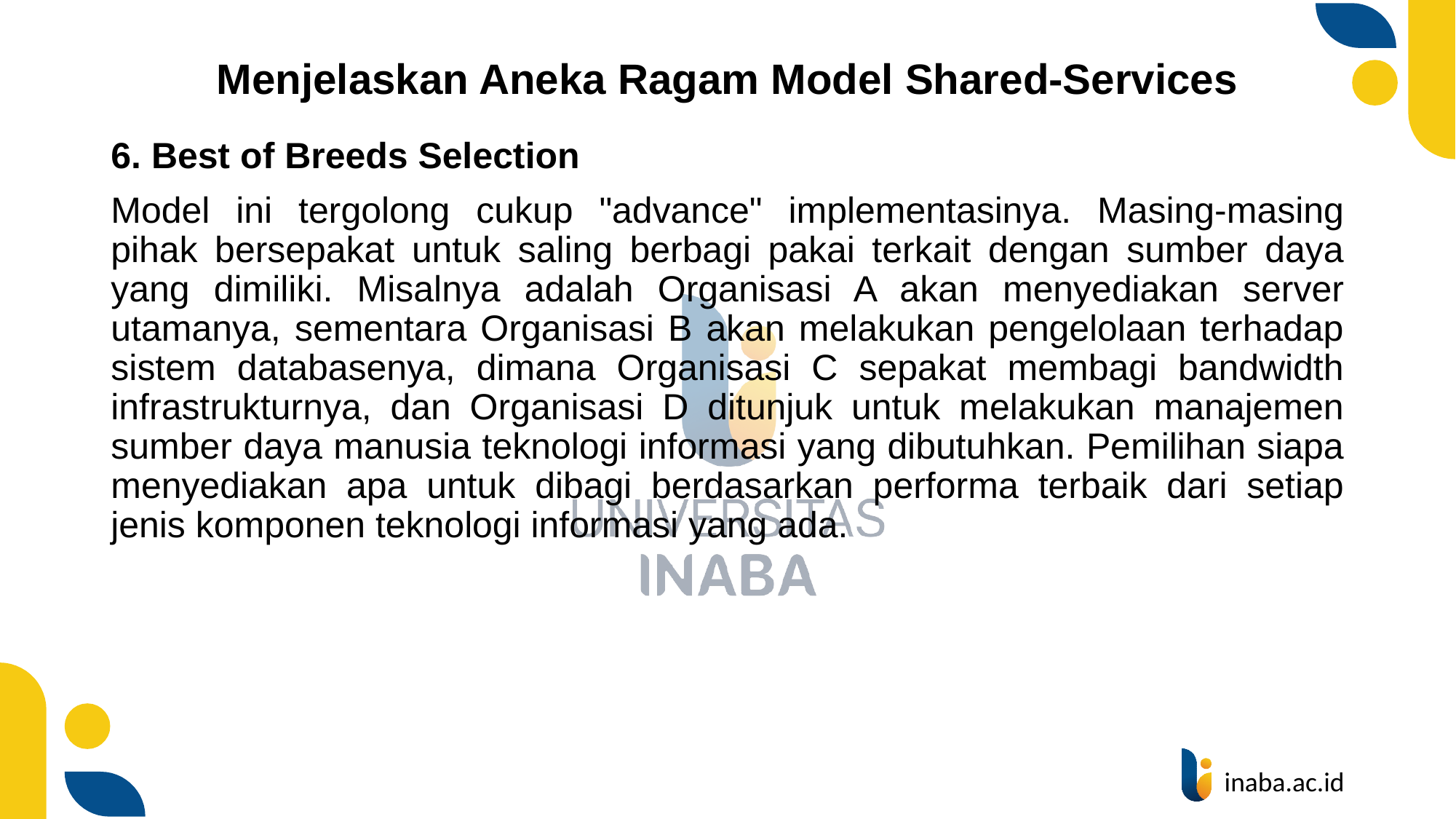

# Menjelaskan Aneka Ragam Model Shared-Services
6. Best of Breeds Selection
Model ini tergolong cukup "advance" implementasinya. Masing-masing pihak bersepakat untuk saling berbagi pakai terkait dengan sumber daya yang dimiliki. Misalnya adalah Organisasi A akan menyediakan server utamanya, sementara Organisasi B akan melakukan pengelolaan terhadap sistem databasenya, dimana Organisasi C sepakat membagi bandwidth infrastrukturnya, dan Organisasi D ditunjuk untuk melakukan manajemen sumber daya manusia teknologi informasi yang dibutuhkan. Pemilihan siapa menyediakan apa untuk dibagi berdasarkan performa terbaik dari setiap jenis komponen teknologi informasi yang ada.